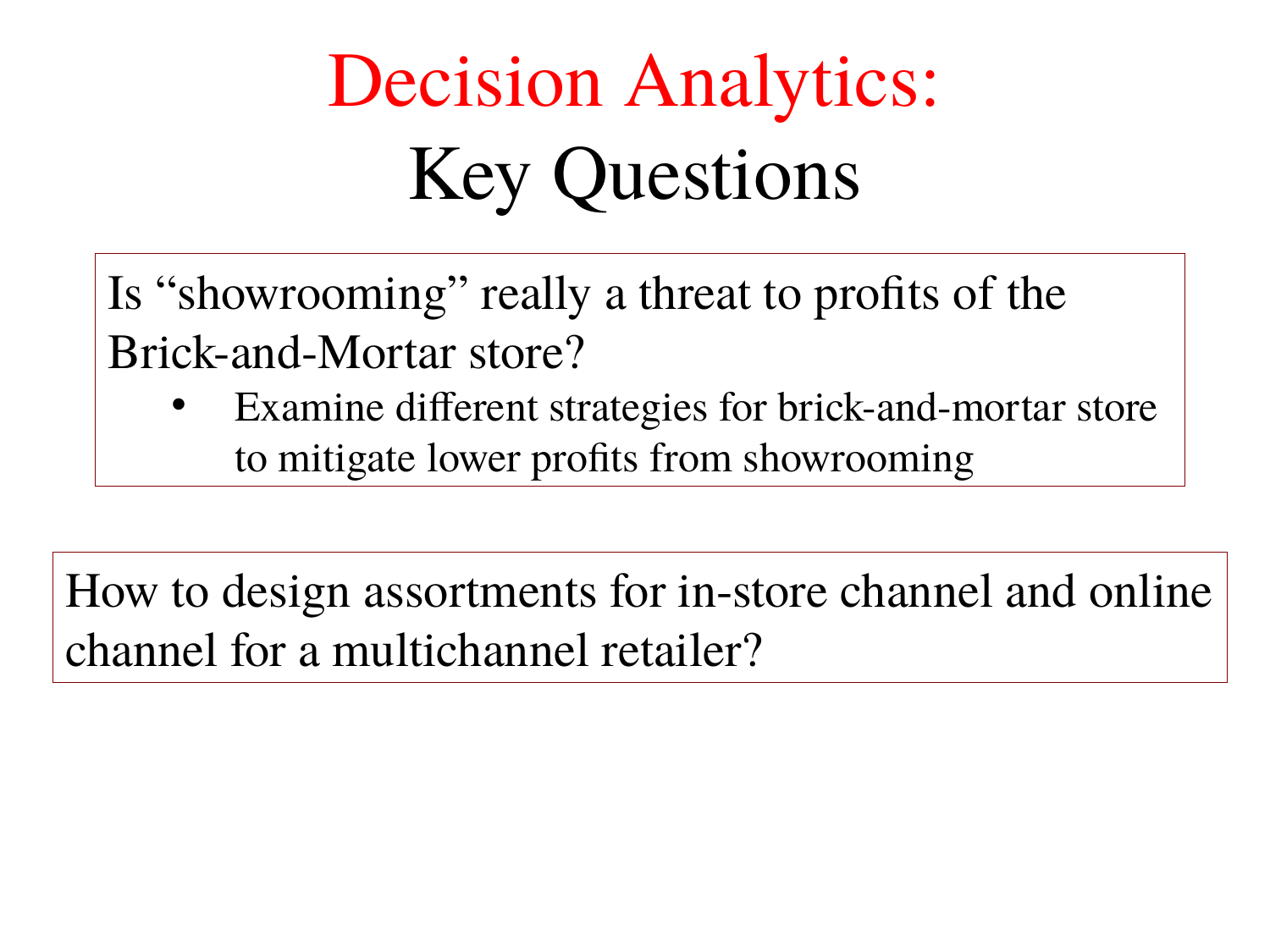

# Decision Analytics: Key Questions
Is “showrooming” really a threat to profits of the Brick-and-Mortar store?
Examine different strategies for brick-and-mortar store to mitigate lower profits from showrooming

How to design assortments for in-store channel and online channel for a multichannel retailer?